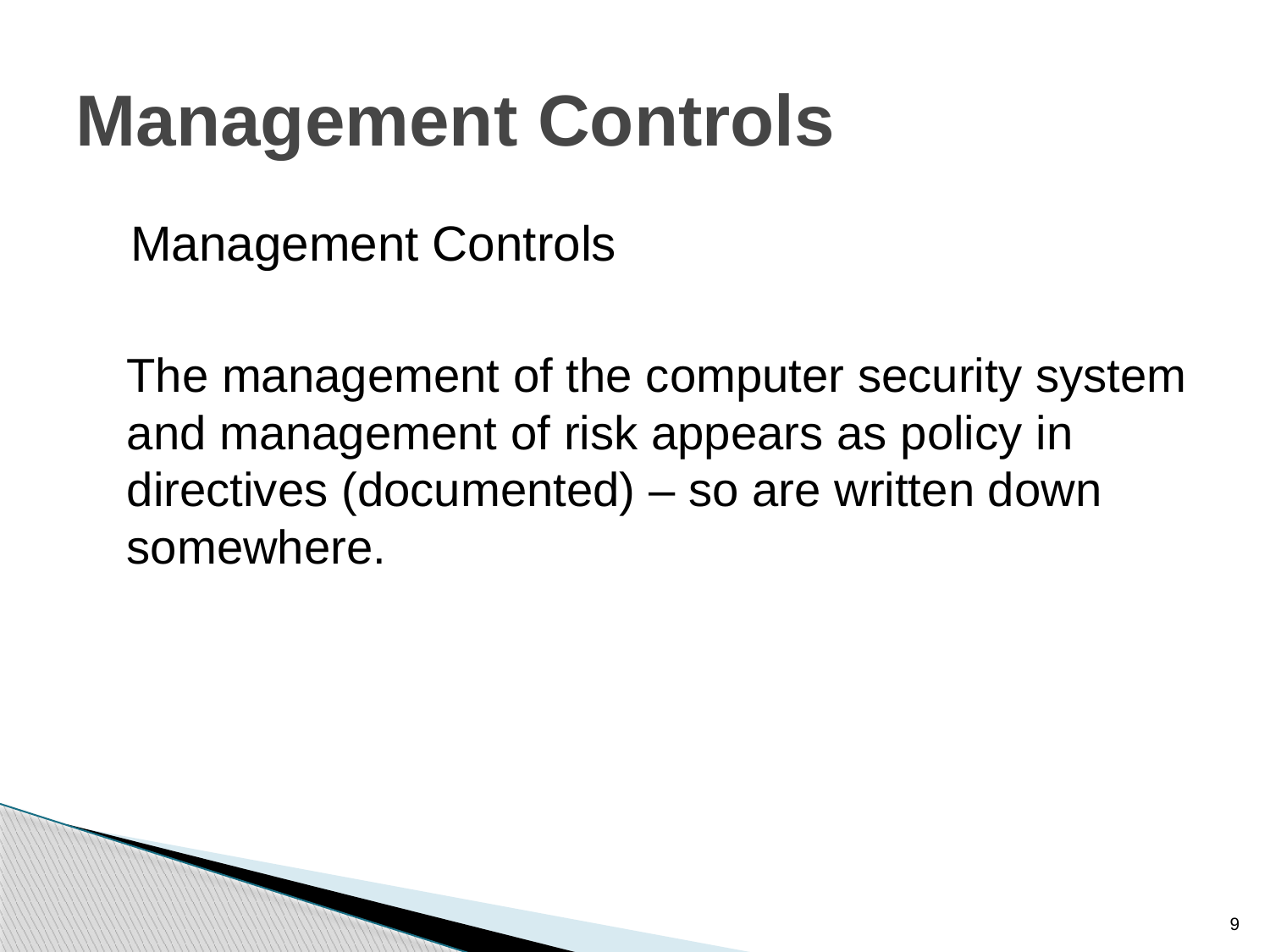

# Management Controls
Management Controls

	The management of the computer security system and management of risk appears as policy in directives (documented) – so are written down somewhere.
9